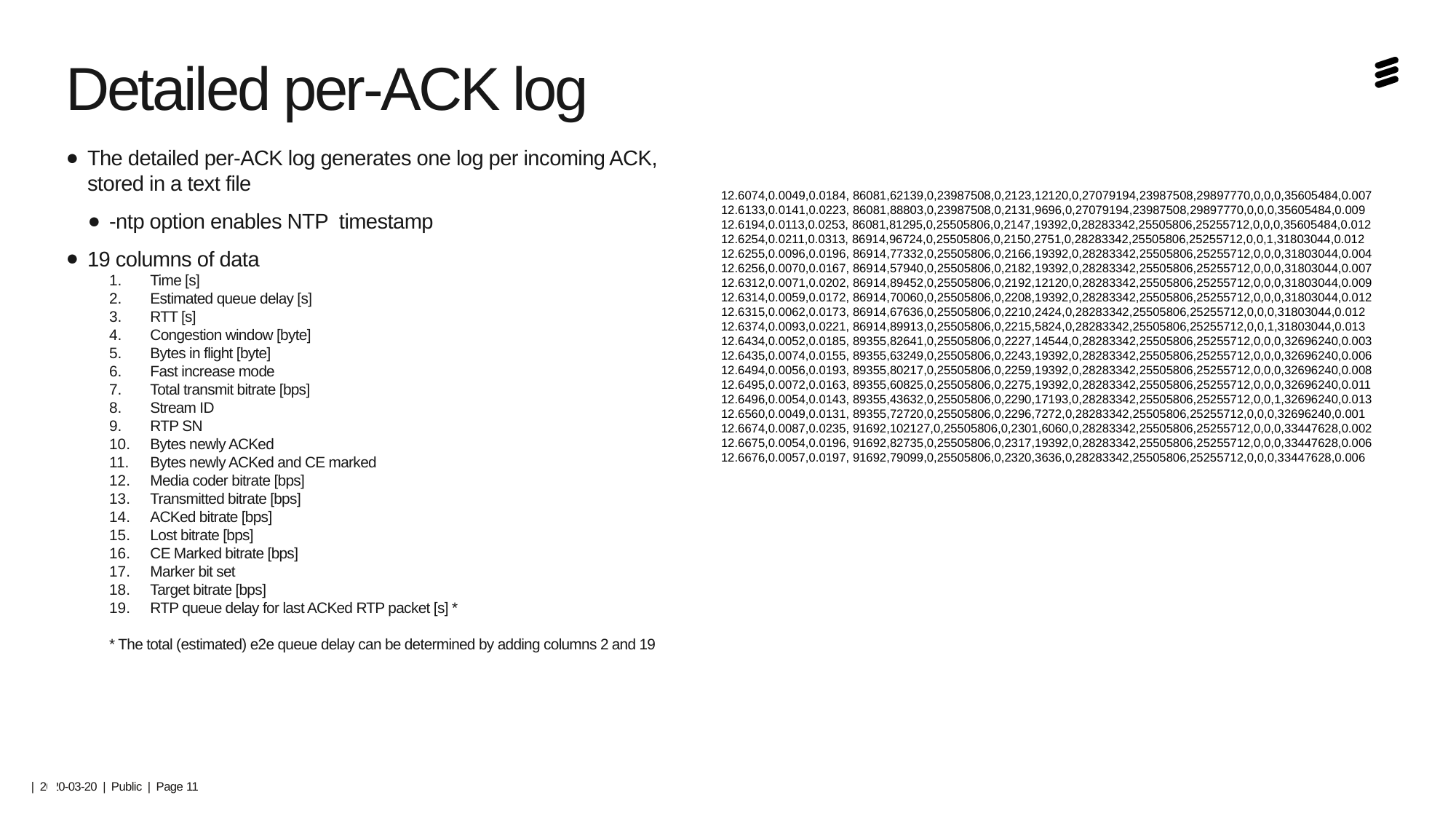

Detailed per-ACK log
The detailed per-ACK log generates one log per incoming ACK, stored in a text file
-ntp option enables NTP  timestamp
19 columns of data
Time [s]
Estimated queue delay [s]
RTT [s]
Congestion window [byte]
Bytes in flight [byte]
Fast increase mode
Total transmit bitrate [bps]
Stream ID
RTP SN
Bytes newly ACKed
Bytes newly ACKed and CE marked
Media coder bitrate [bps]
Transmitted bitrate [bps]
ACKed bitrate [bps]
Lost bitrate [bps]
CE Marked bitrate [bps]
Marker bit set
Target bitrate [bps]
RTP queue delay for last ACKed RTP packet [s] *

* The total (estimated) e2e queue delay can be determined by adding columns 2 and 19
12.6074,0.0049,0.0184, 86081,62139,0,23987508,0,2123,12120,0,27079194,23987508,29897770,0,0,0,35605484,0.007 12.6133,0.0141,0.0223, 86081,88803,0,23987508,0,2131,9696,0,27079194,23987508,29897770,0,0,0,35605484,0.009 12.6194,0.0113,0.0253, 86081,81295,0,25505806,0,2147,19392,0,28283342,25505806,25255712,0,0,0,35605484,0.012 12.6254,0.0211,0.0313, 86914,96724,0,25505806,0,2150,2751,0,28283342,25505806,25255712,0,0,1,31803044,0.012 12.6255,0.0096,0.0196, 86914,77332,0,25505806,0,2166,19392,0,28283342,25505806,25255712,0,0,0,31803044,0.004 12.6256,0.0070,0.0167, 86914,57940,0,25505806,0,2182,19392,0,28283342,25505806,25255712,0,0,0,31803044,0.007 12.6312,0.0071,0.0202, 86914,89452,0,25505806,0,2192,12120,0,28283342,25505806,25255712,0,0,0,31803044,0.009 12.6314,0.0059,0.0172, 86914,70060,0,25505806,0,2208,19392,0,28283342,25505806,25255712,0,0,0,31803044,0.012 12.6315,0.0062,0.0173, 86914,67636,0,25505806,0,2210,2424,0,28283342,25505806,25255712,0,0,0,31803044,0.012 12.6374,0.0093,0.0221, 86914,89913,0,25505806,0,2215,5824,0,28283342,25505806,25255712,0,0,1,31803044,0.013 12.6434,0.0052,0.0185, 89355,82641,0,25505806,0,2227,14544,0,28283342,25505806,25255712,0,0,0,32696240,0.003 12.6435,0.0074,0.0155, 89355,63249,0,25505806,0,2243,19392,0,28283342,25505806,25255712,0,0,0,32696240,0.006 12.6494,0.0056,0.0193, 89355,80217,0,25505806,0,2259,19392,0,28283342,25505806,25255712,0,0,0,32696240,0.008 12.6495,0.0072,0.0163, 89355,60825,0,25505806,0,2275,19392,0,28283342,25505806,25255712,0,0,0,32696240,0.011 12.6496,0.0054,0.0143, 89355,43632,0,25505806,0,2290,17193,0,28283342,25505806,25255712,0,0,1,32696240,0.013 12.6560,0.0049,0.0131, 89355,72720,0,25505806,0,2296,7272,0,28283342,25505806,25255712,0,0,0,32696240,0.001 12.6674,0.0087,0.0235, 91692,102127,0,25505806,0,2301,6060,0,28283342,25505806,25255712,0,0,0,33447628,0.002 12.6675,0.0054,0.0196, 91692,82735,0,25505806,0,2317,19392,0,28283342,25505806,25255712,0,0,0,33447628,0.006 12.6676,0.0057,0.0197, 91692,79099,0,25505806,0,2320,3636,0,28283342,25505806,25255712,0,0,0,33447628,0.006